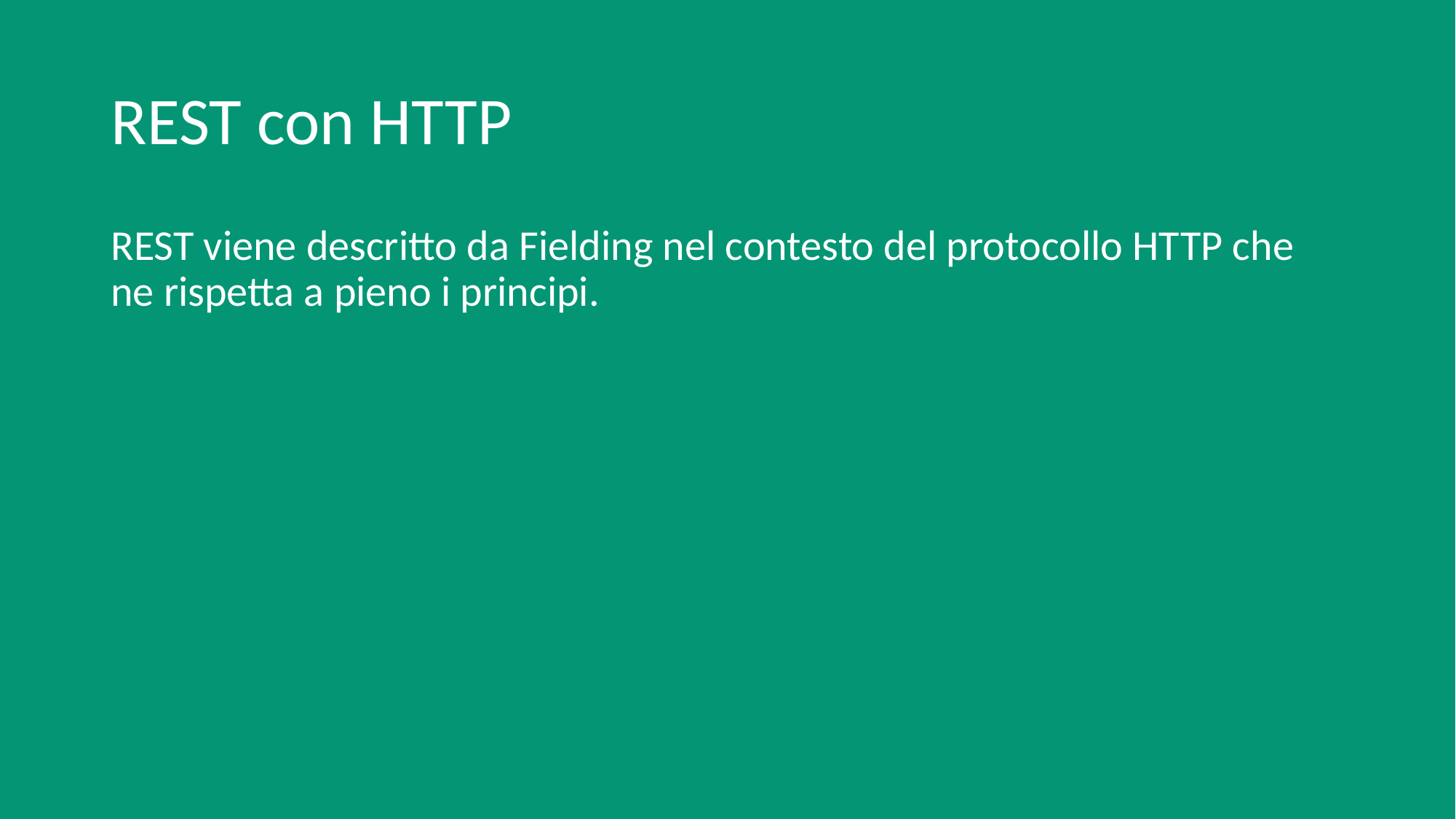

# REST con HTTP
REST viene descritto da Fielding nel contesto del protocollo HTTP che ne rispetta a pieno i principi.